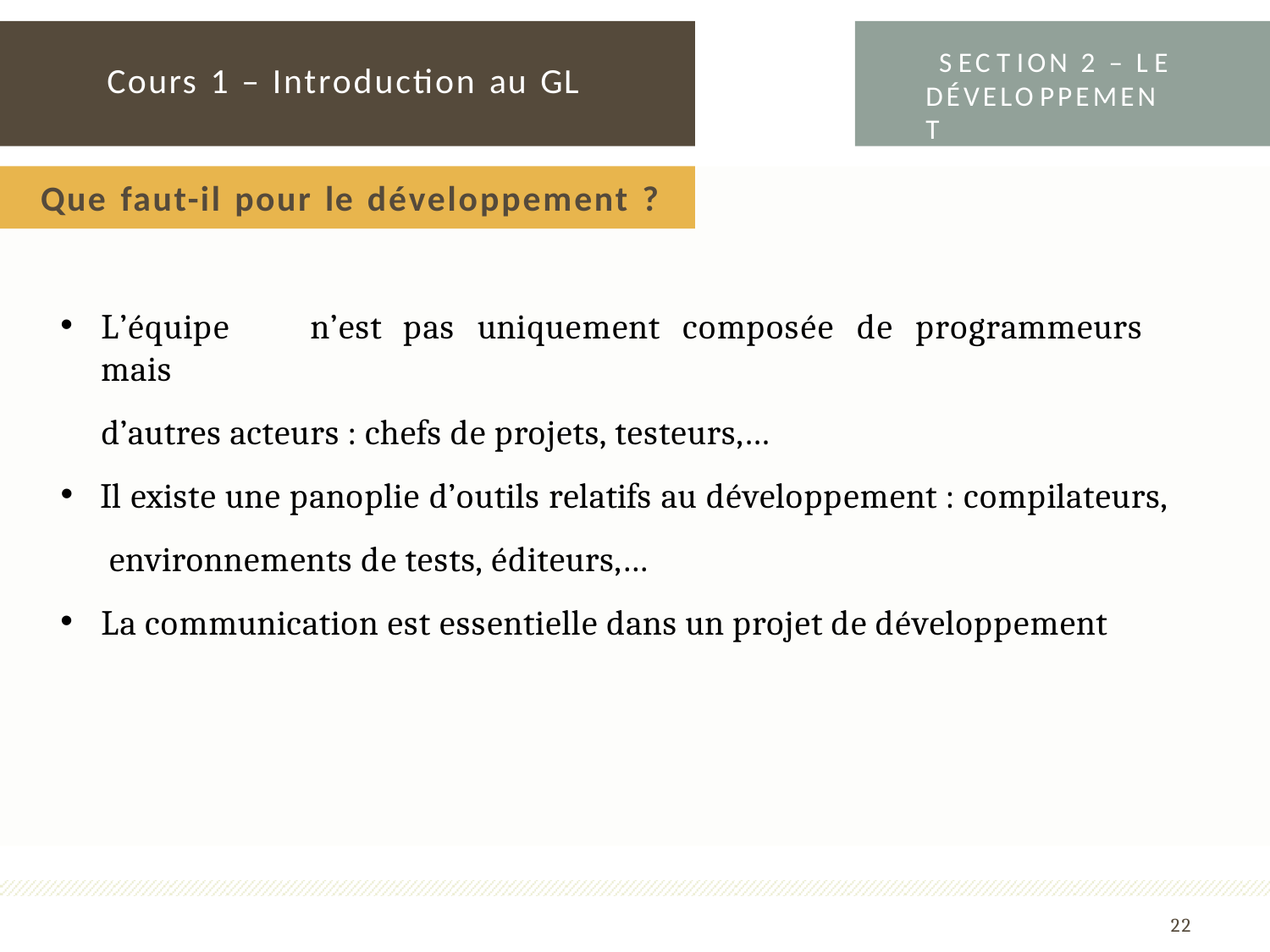

S EC T ION  2  –  L E
DÉVELO PPEMEN T
# Cours 1 – Introduction au GL

Que faut-il pour le développement ?

L’équipe	n’est	pas	uniquement	composée	de	programmeurs	mais
d’autres acteurs : chefs de projets, testeurs,…
Il existe une panoplie d’outils relatifs au développement : compilateurs,  environnements de tests, éditeurs,…
La communication est essentielle dans un projet de développement
22